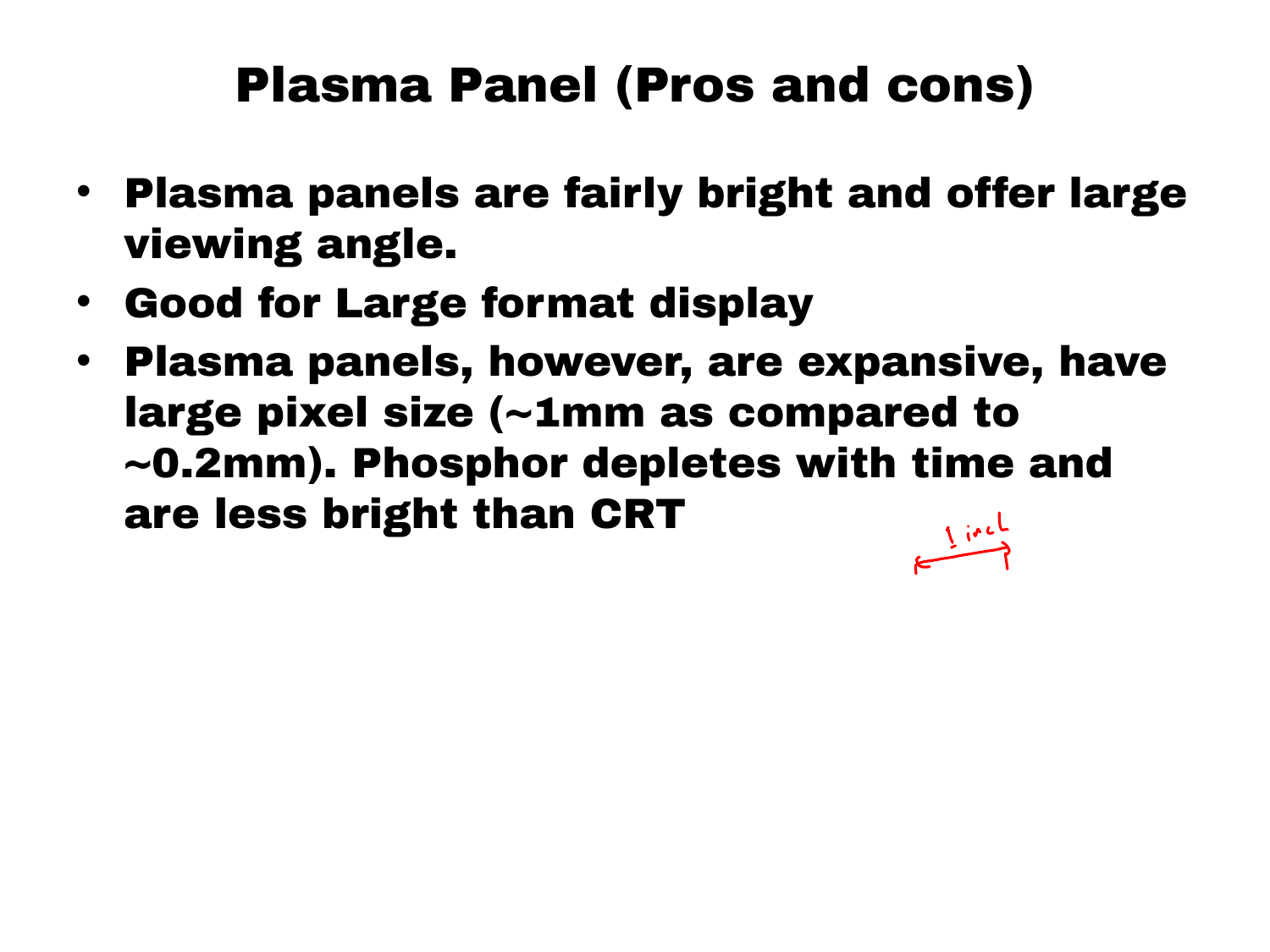

# Plasma Panel (Pros and cons)
Plasma panels are fairly bright and offer large viewing angle.
Good for Large format display
Plasma panels, however, are expansive, have large pixel size (~1mm as compared to ~0.2mm). Phosphor depletes with time and are less bright than CRT